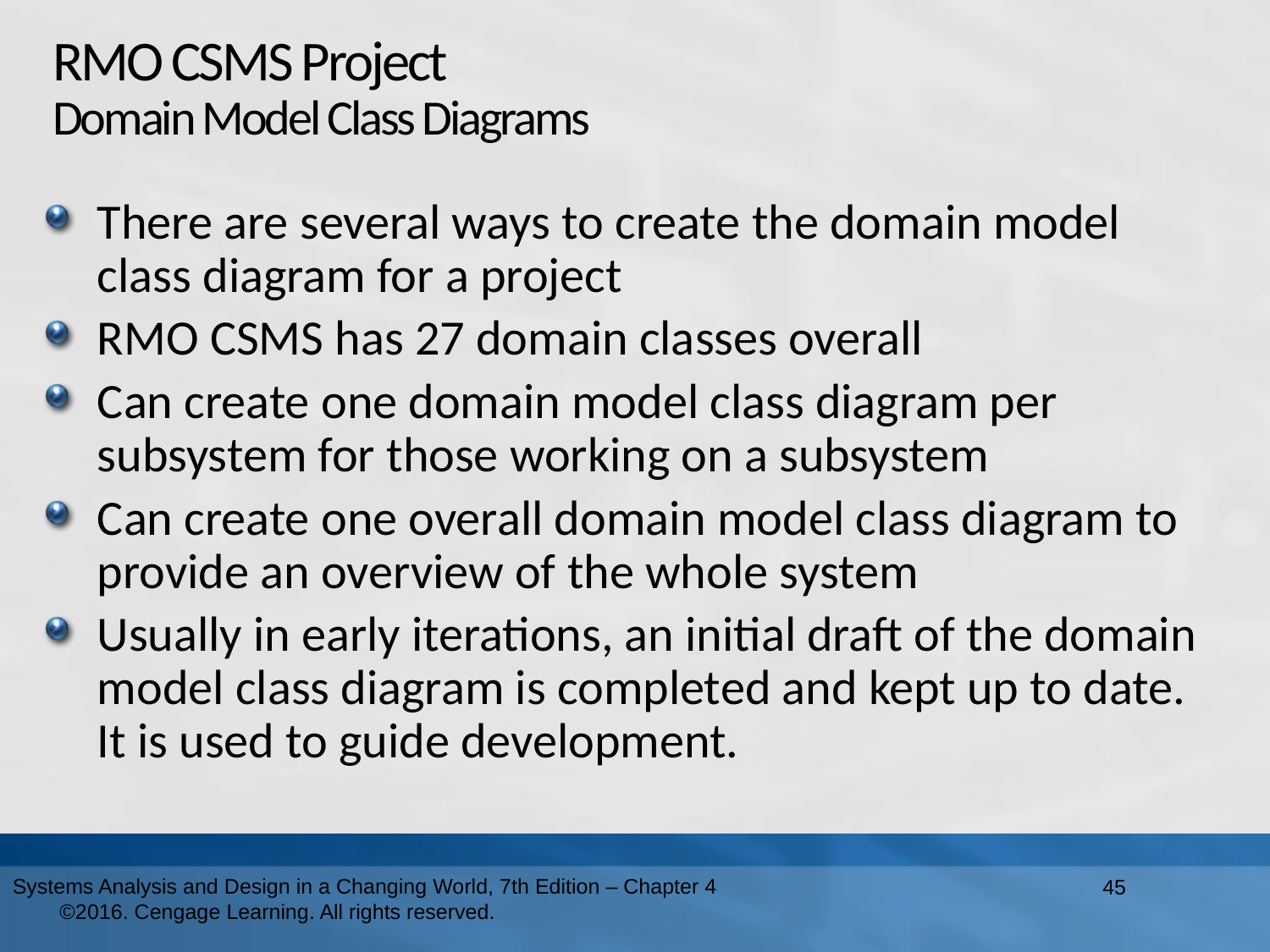

# RMO CSMS Project Domain Model Class Diagrams
There are several ways to create the domain model class diagram for a project
RMO CSMS has 27 domain classes overall
Can create one domain model class diagram per subsystem for those working on a subsystem
Can create one overall domain model class diagram to provide an overview of the whole system
Usually in early iterations, an initial draft of the domain model class diagram is completed and kept up to date. It is used to guide development.

Systems Analysis and Design in a Changing World, 7th Edition – Chapter 4                                                          ©2016. Cengage Learning. All rights reserved.
45